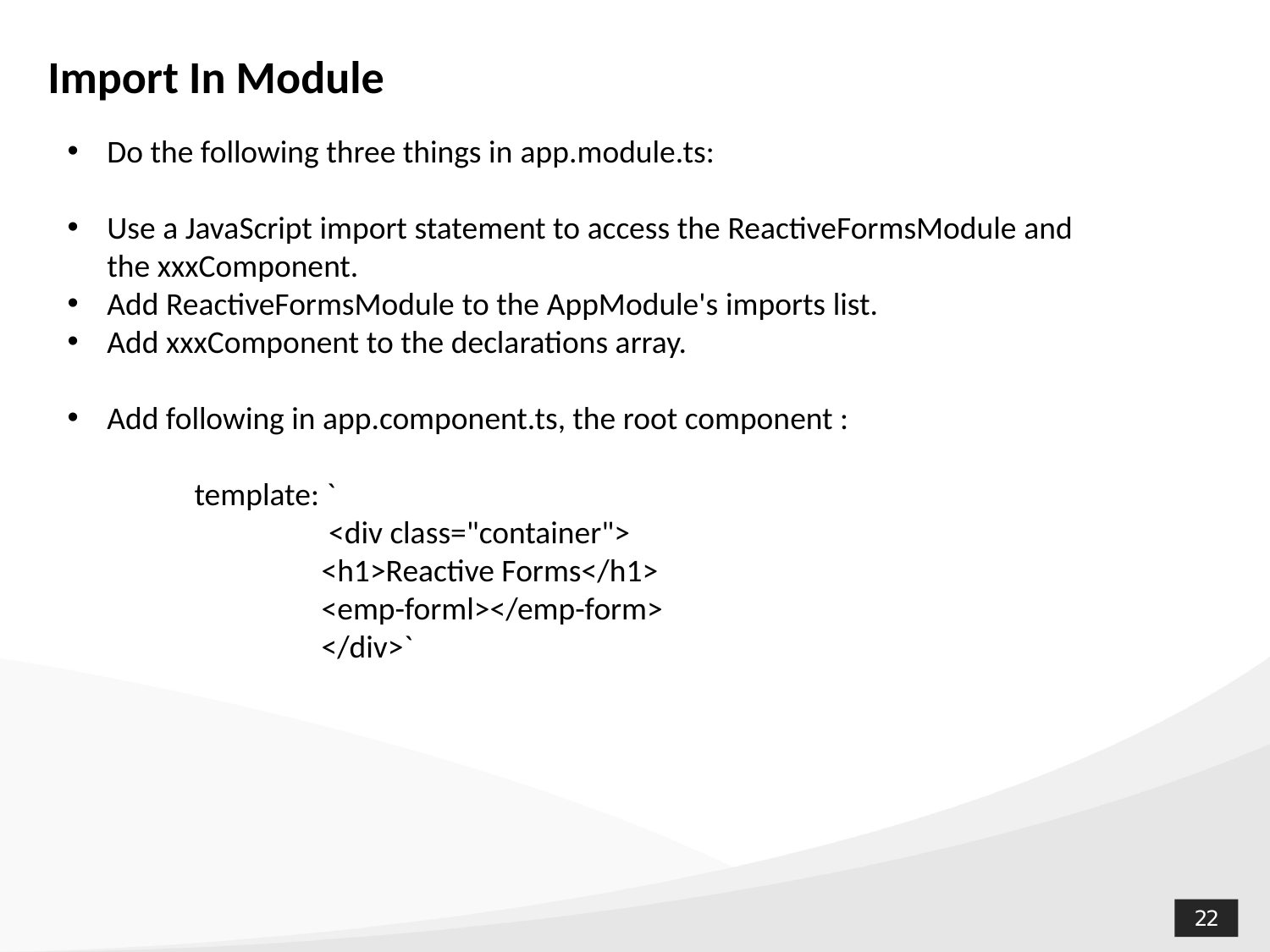

# Import In Module
Do the following three things in app.module.ts:

Use a JavaScript import statement to access the ReactiveFormsModule and the xxxComponent.
Add ReactiveFormsModule to the AppModule's imports list.
Add xxxComponent to the declarations array.

Add following in app.component.ts, the root component :

	template: `
		 <div class="container">
		<h1>Reactive Forms</h1>
		<emp-forml></emp-form>
		</div>`